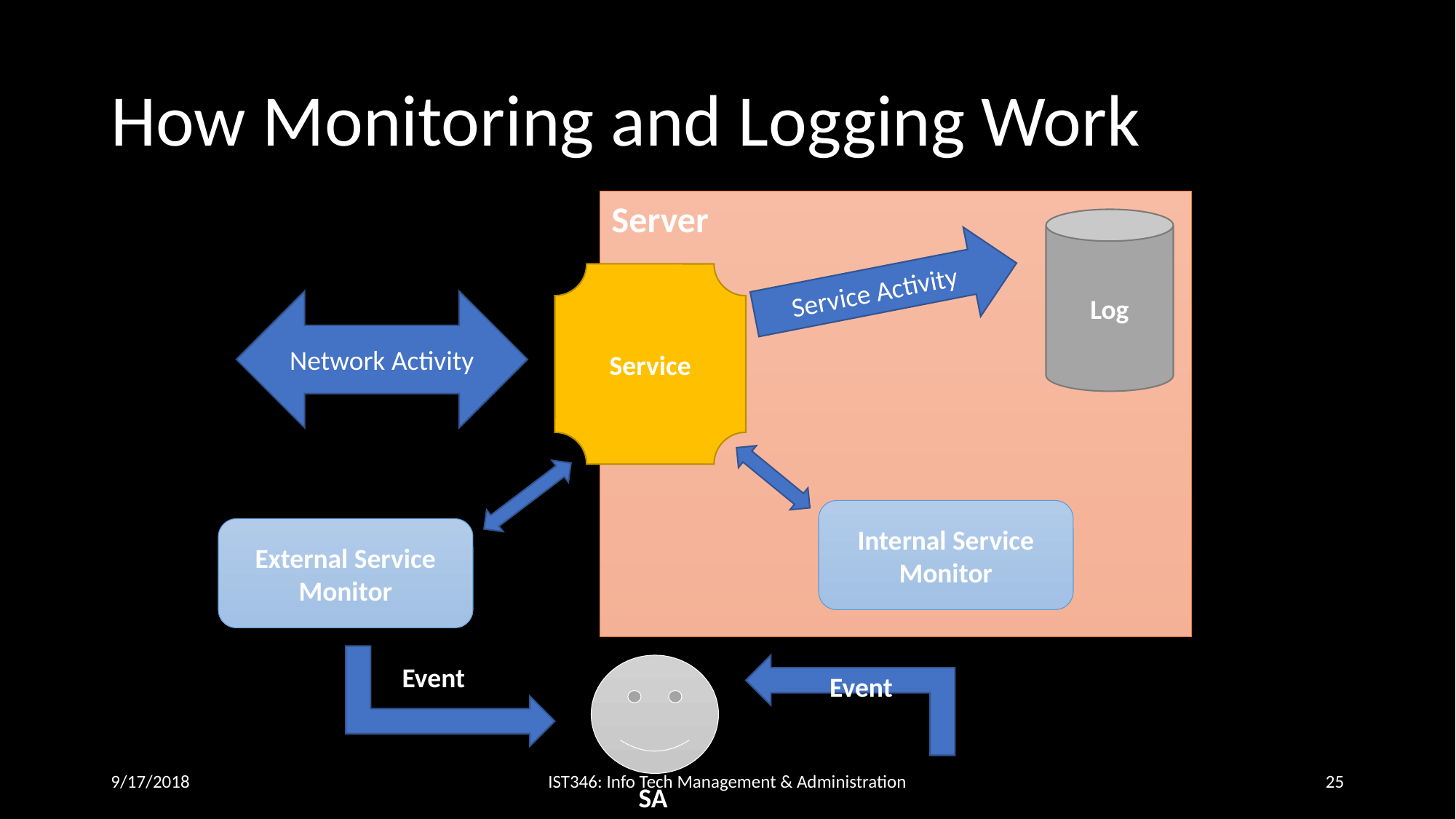

# How Monitoring and Logging Work

Server
Log
Service Activity
Service
Network Activity

Internal Service Monitor
External Service Monitor

Event

Event
9/17/2018
IST346: Info Tech Management & Administration
25
SA